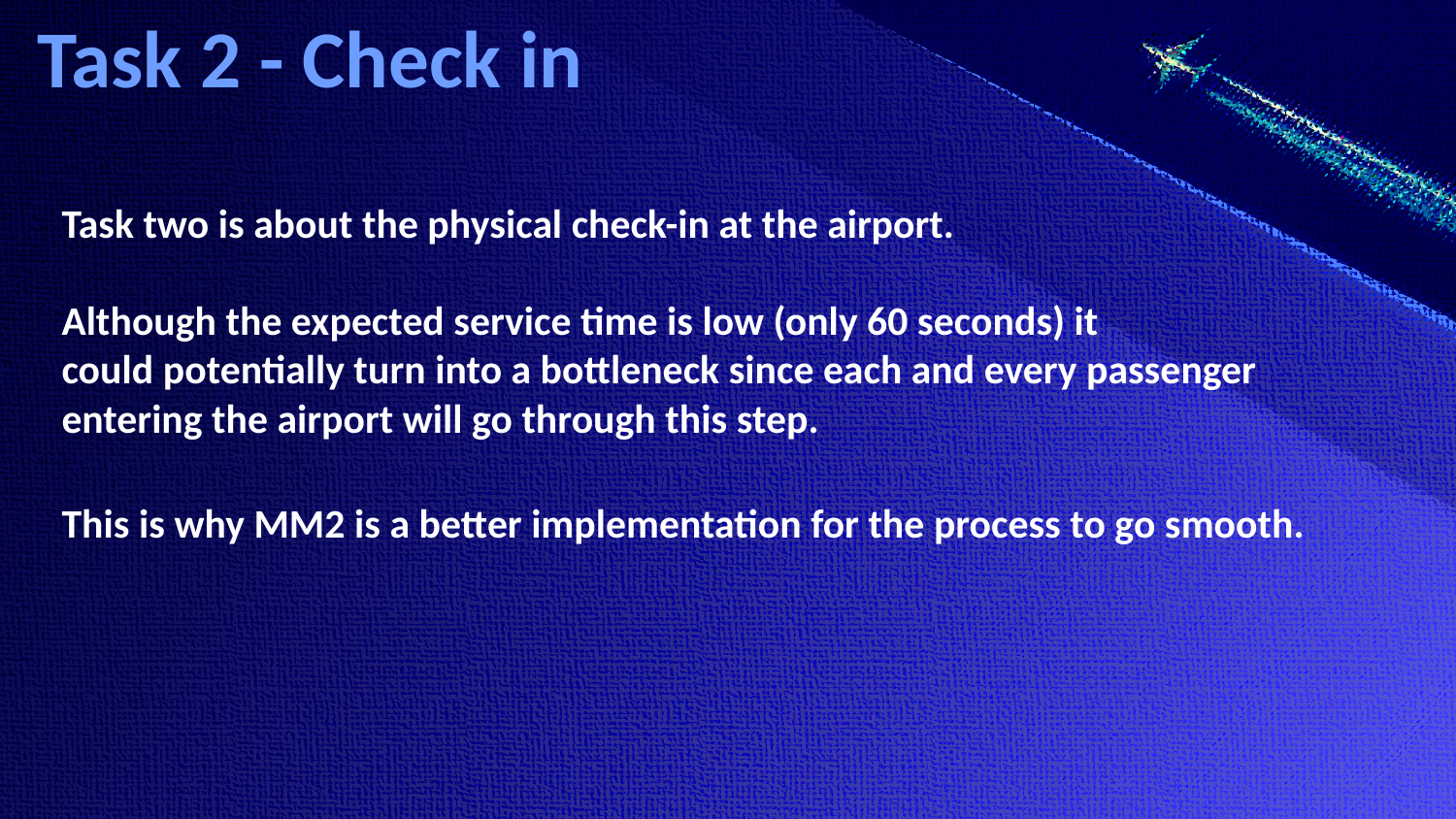

# Task 2 - Check in
Task two is about the physical check-in at the airport.
Although the expected service time is low (only 60 seconds) it could potentially turn into a bottleneck since each and every passenger entering the airport will go through this step.
This is why MM2 is a better implementation for the process to go smooth.